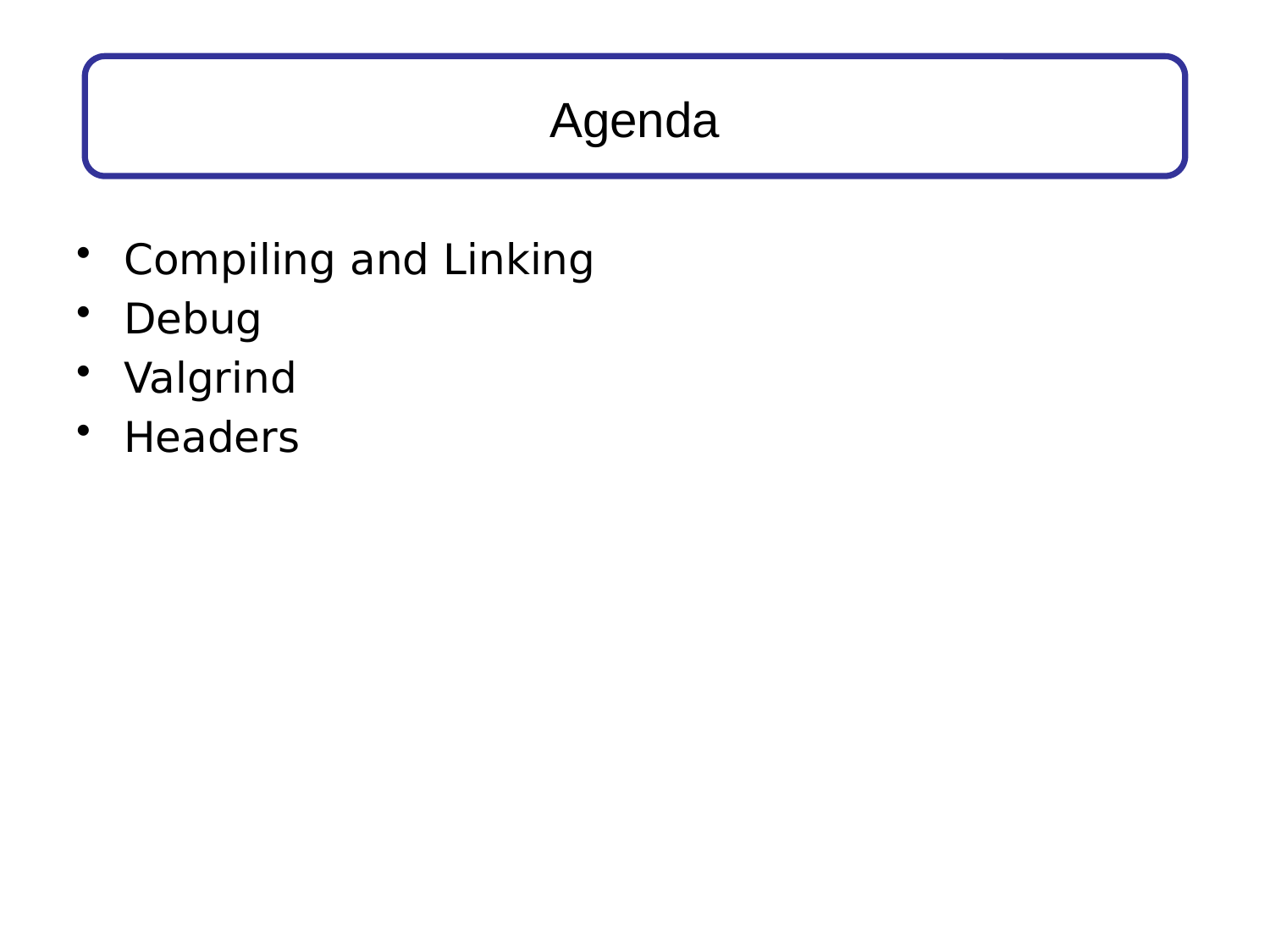

# Agenda
Compiling and Linking
Debug
Valgrind
Headers